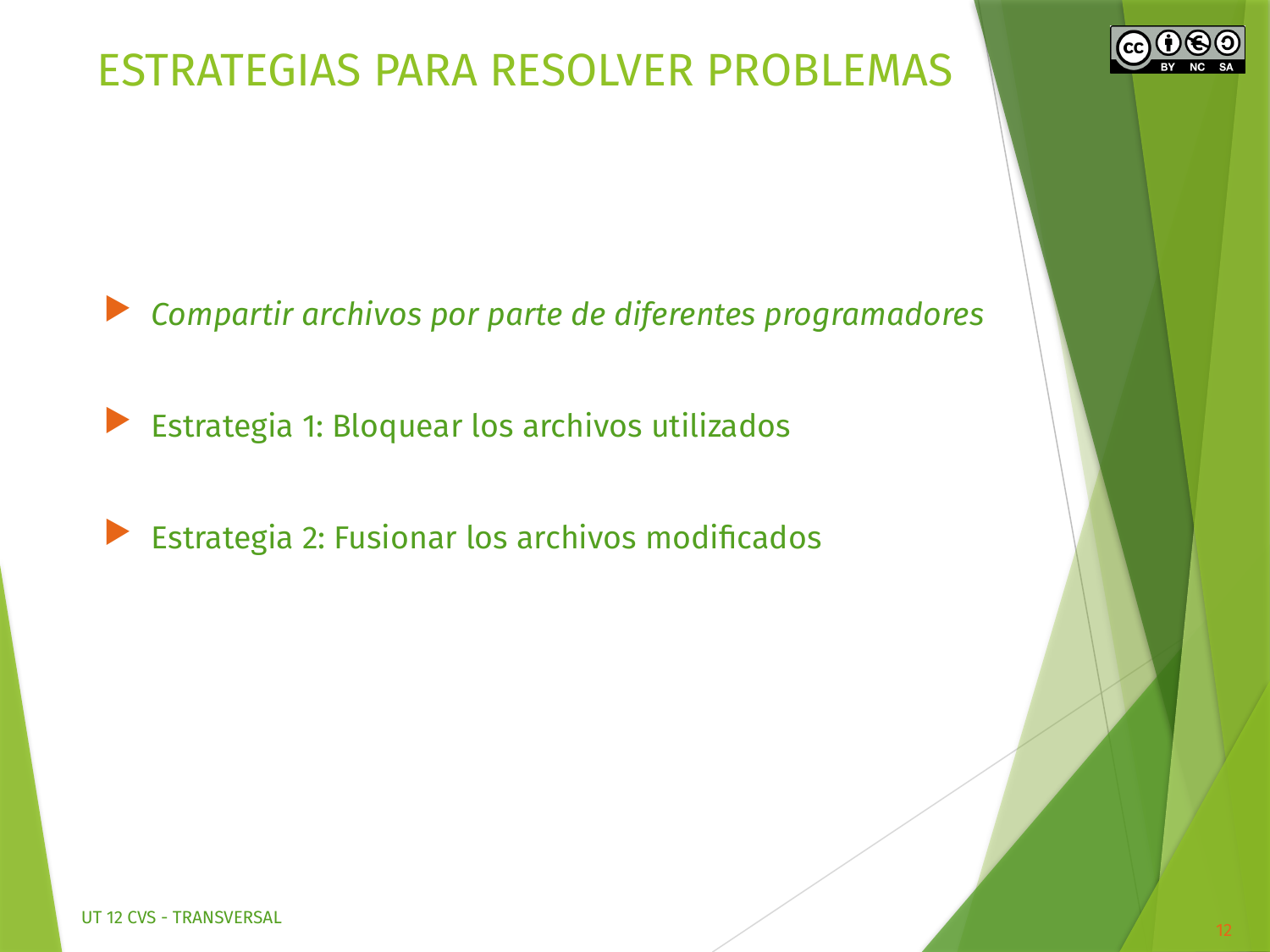

# ESTRATEGIAS PARA RESOLVER PROBLEMAS

Compartir archivos por parte de diferentes programadores

Estrategia 1: Bloquear los archivos utilizados

Estrategia 2: Fusionar los archivos modificados